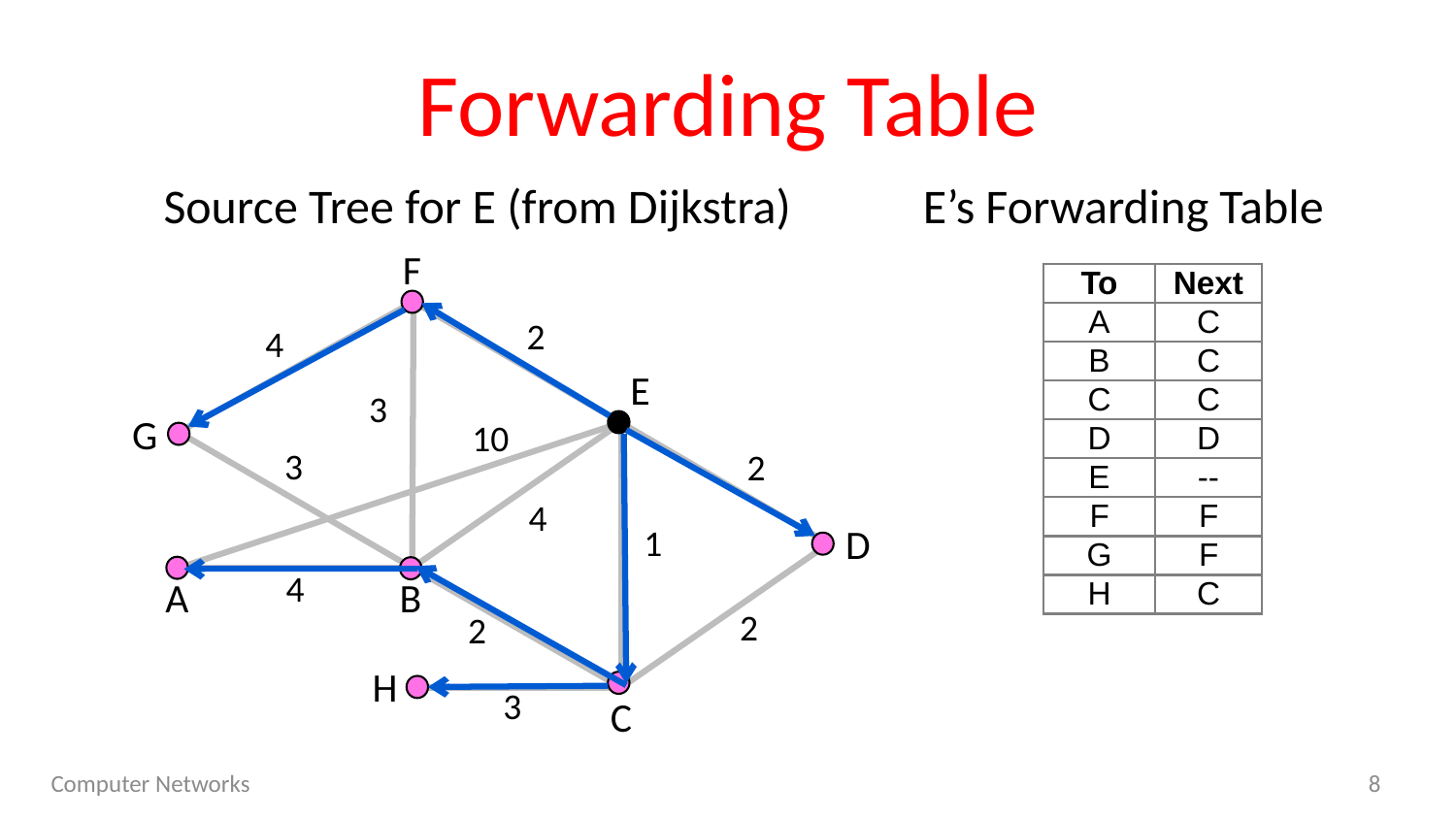

# Forwarding Table
Source Tree for E (from Dijkstra)
E’s Forwarding Table
F

E
G

D

A
B
H

C
2
4
3
10
3
2
4
1
4
2
2
3
| To | Next |
| --- | --- |
| A | C |
| B | C |
| C | C |
| D | D |
| E | -- |
| F | F |
| G | F |
| H | C |
Computer Networks
8